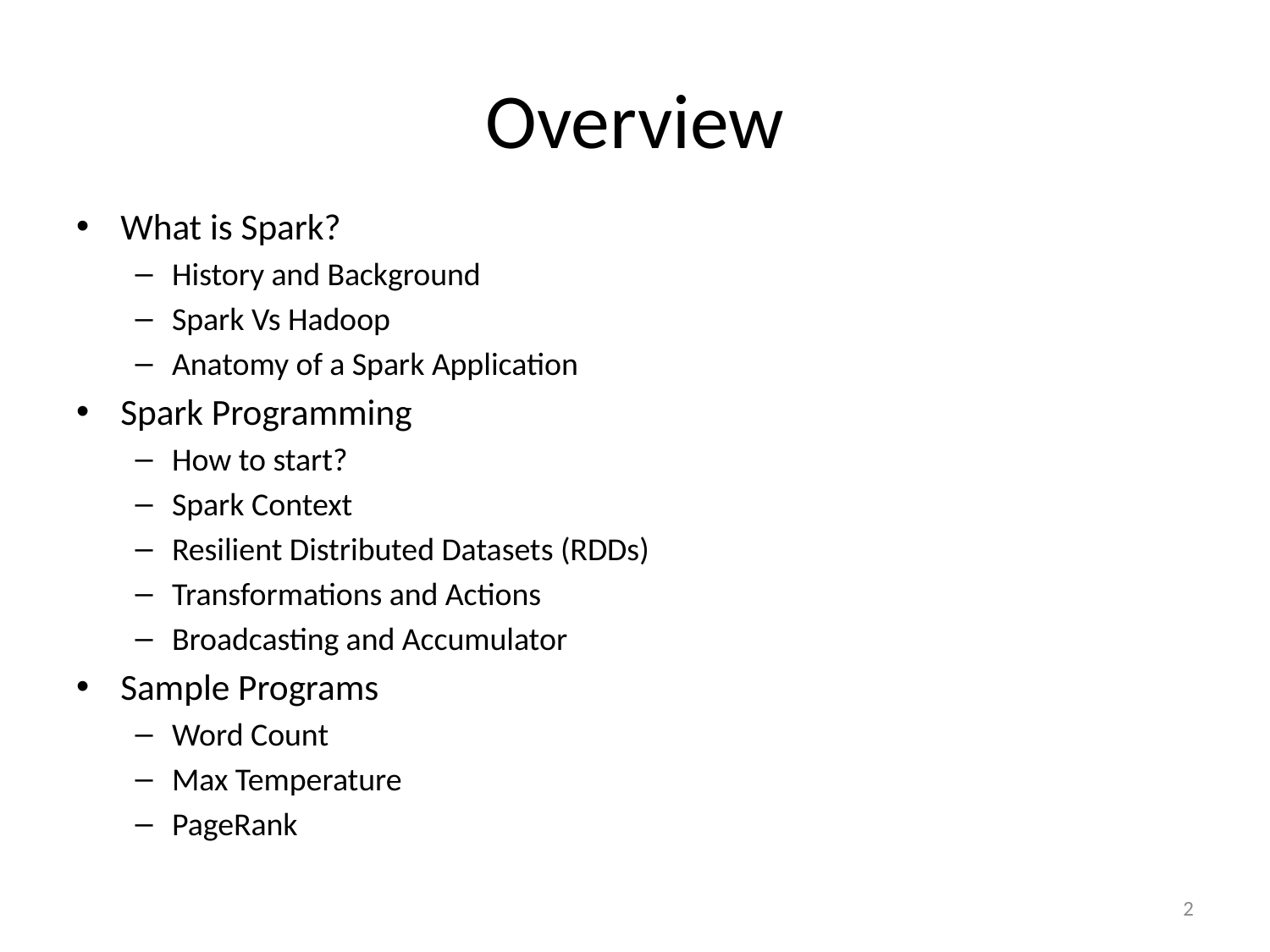

# Overview
What is Spark?
History and Background
Spark Vs Hadoop
Anatomy of a Spark Application
Spark Programming
How to start?
Spark Context
Resilient Distributed Datasets (RDDs)
Transformations and Actions
Broadcasting and Accumulator
Sample Programs
Word Count
Max Temperature
PageRank

2